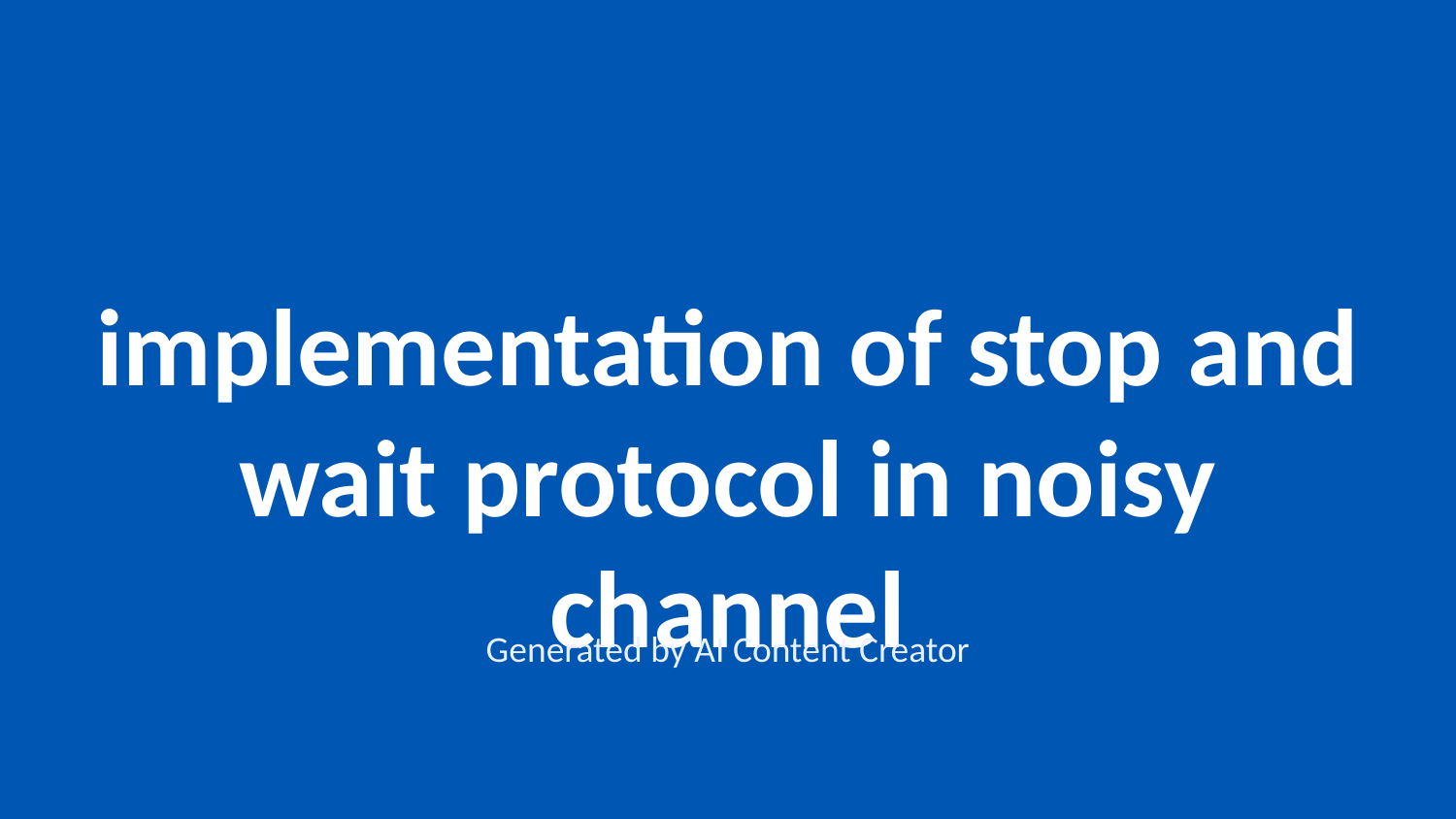

implementation of stop and wait protocol in noisy channel
Generated by AI Content Creator